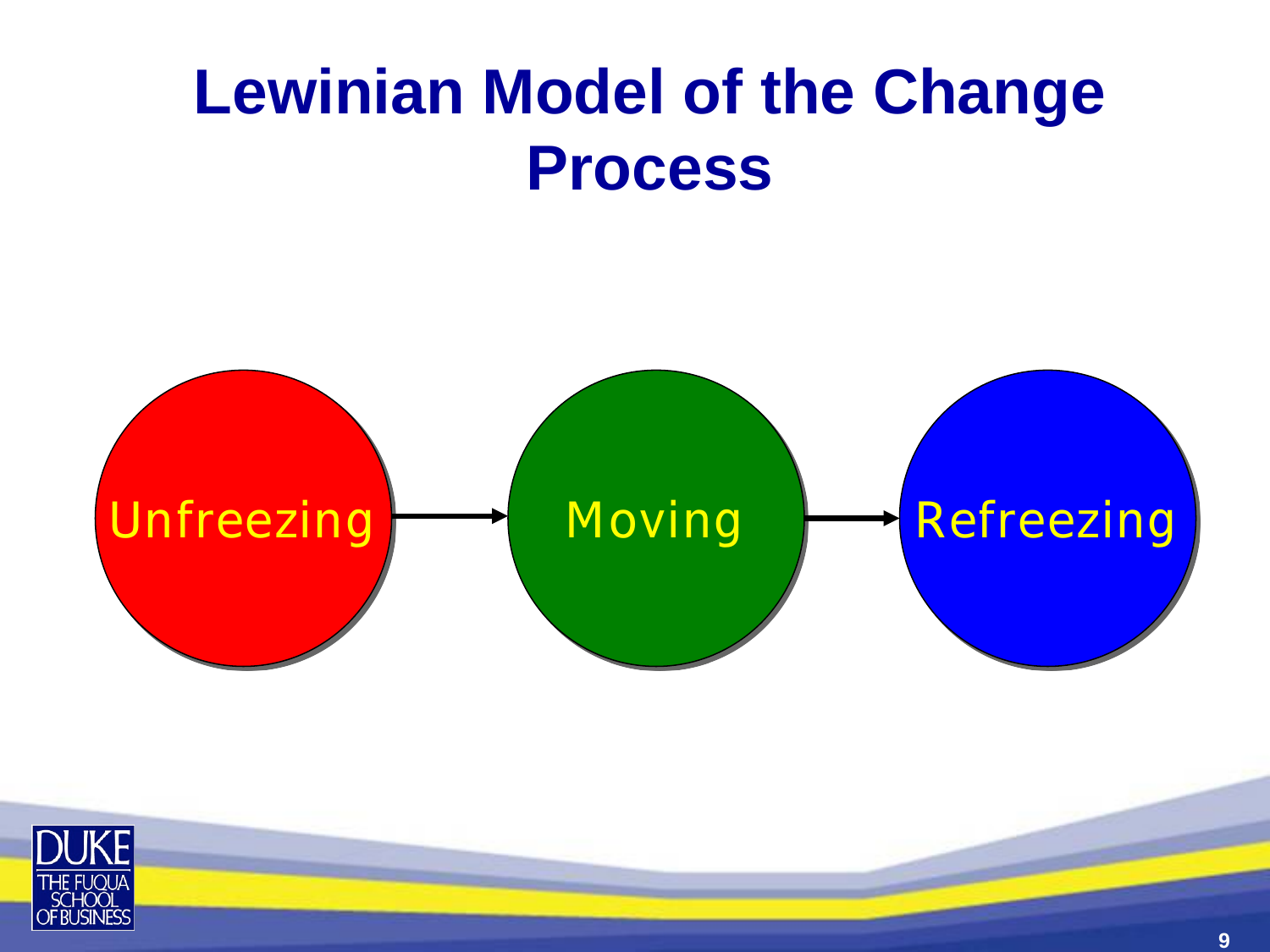

# Lewinian Model of the Change Process
Unfreezing
Moving
Refreezing
9